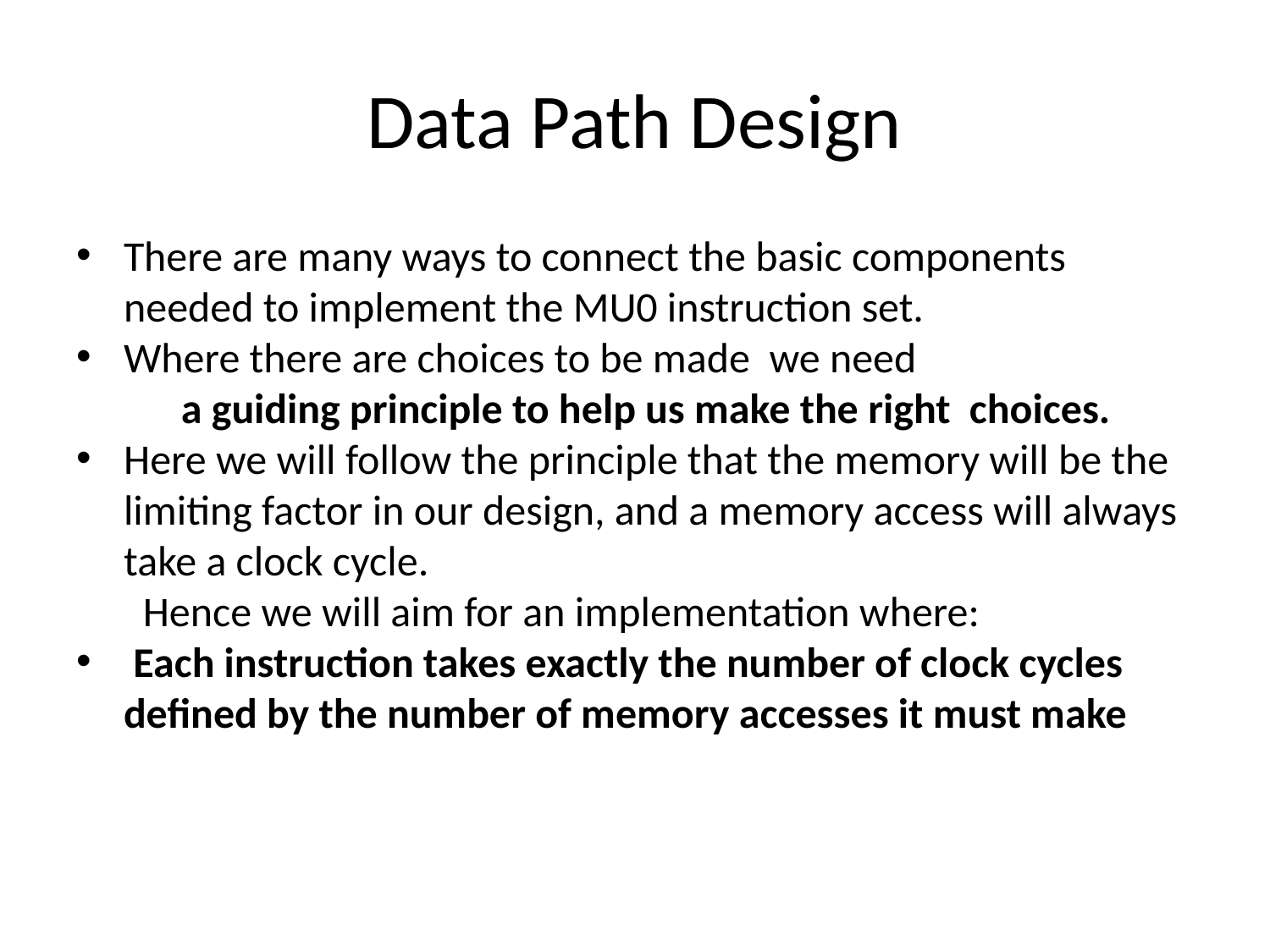

Data Path Design
There are many ways to connect the basic components needed to implement the MU0 instruction set.
Where there are choices to be made  we need
           a guiding principle to help us make the right  choices.
Here we will follow the principle that the memory will be the limiting factor in our design, and a memory access will always take a clock cycle.
       Hence we will aim for an implementation where:
 Each instruction takes exactly the number of clock cycles defined by the number of memory accesses it must make